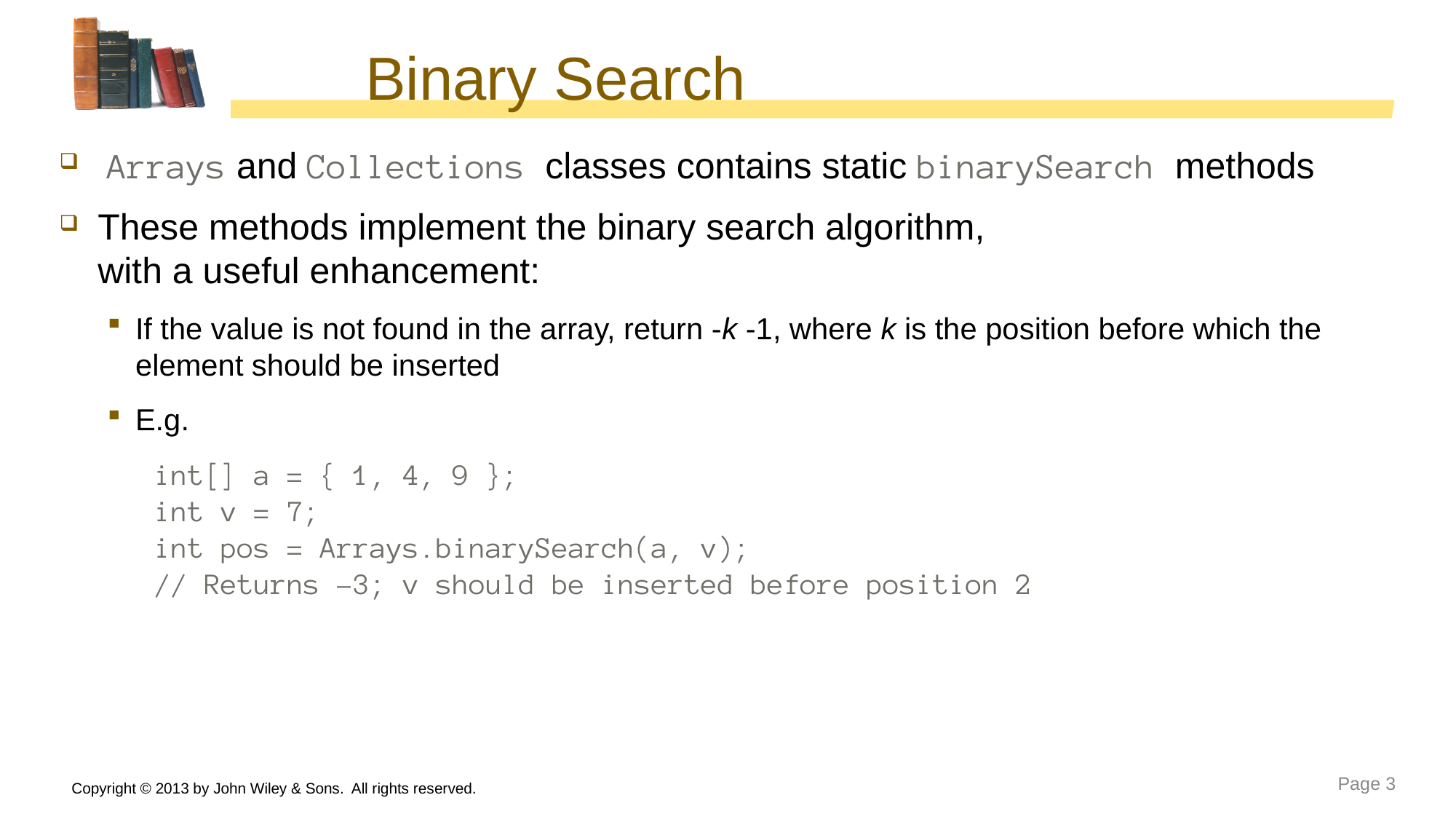

# Binary Search
 Arrays and Collections classes contains static binarySearch methods
 These methods implement the binary search algorithm,
 with a useful enhancement:
If the value is not found in the array, return -k -1, where k is the position before which the element should be inserted
E.g.
int[] a = { 1, 4, 9 };
int v = 7;
int pos = Arrays.binarySearch(a, v);
// Returns –3; v should be inserted before position 2

Copyright © 2013 by John Wiley & Sons.  All rights reserved.
Page 3